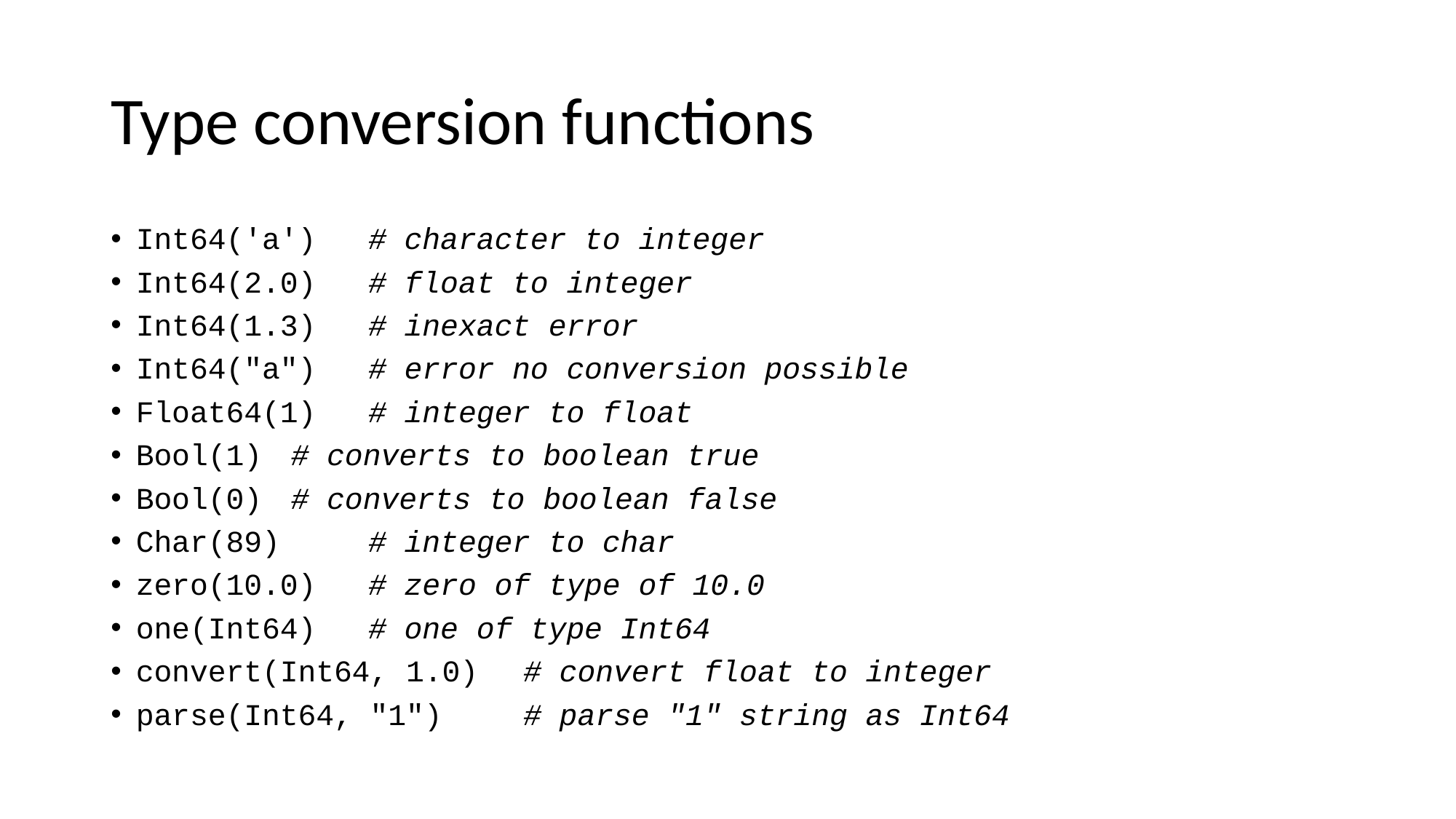

# Type conversion functions
Int64('a') 		# character to integer
Int64(2.0) 		# float to integer
Int64(1.3) 		# inexact error
Int64("a") 		# error no conversion possible
Float64(1) 		# integer to float
Bool(1) 			# converts to boolean true
Bool(0) 			# converts to boolean false
Char(89) 			# integer to char
zero(10.0) 		# zero of type of 10.0
one(Int64) 		# one of type Int64
convert(Int64, 1.0) 		# convert float to integer
parse(Int64, "1") 		# parse "1" string as Int64